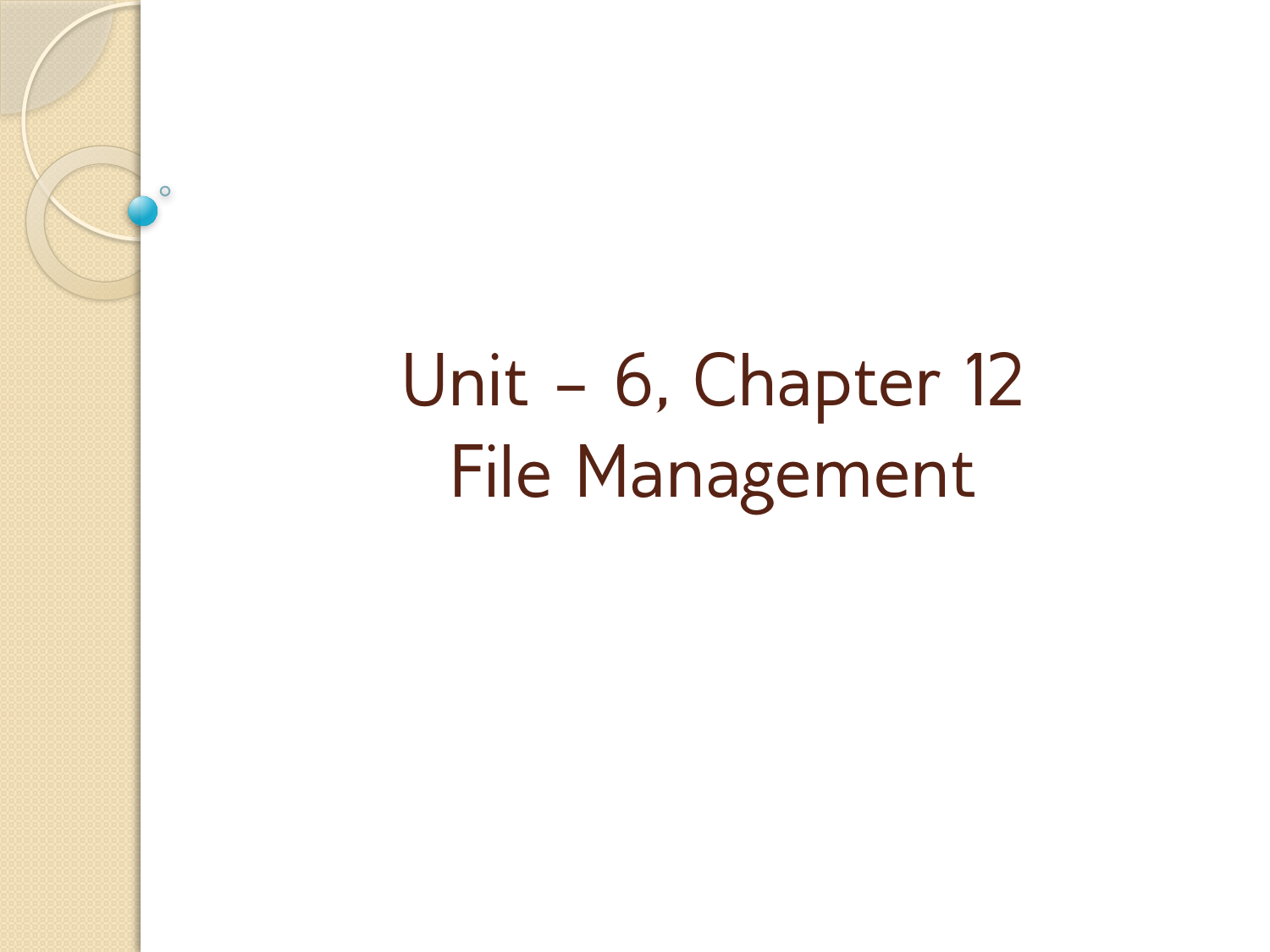

# Unit – 6, Chapter 12 File Management